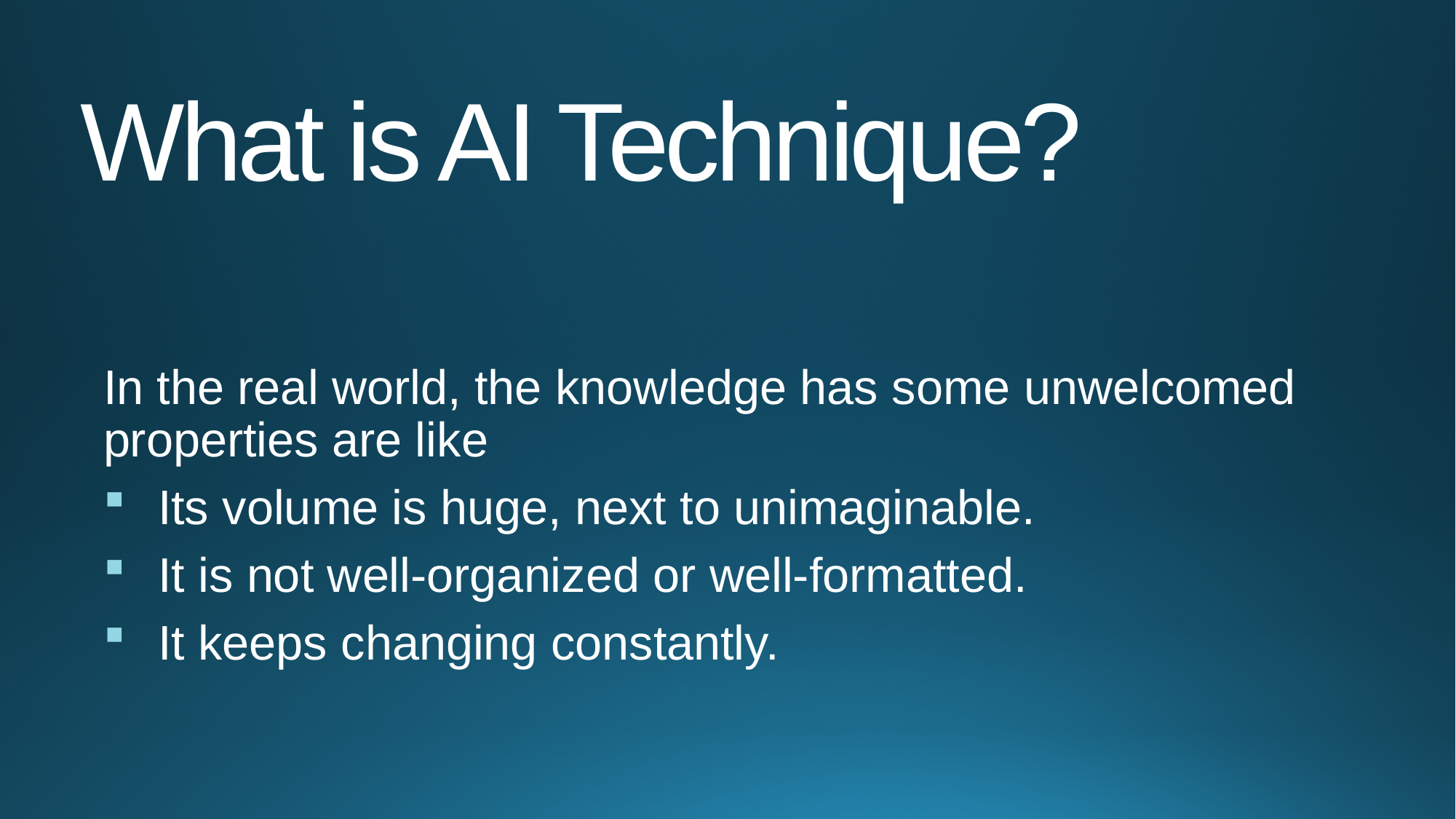

# What is AI Technique?
In the real world, the knowledge has some unwelcomed properties are like
Its volume is huge, next to unimaginable.
It is not well-organized or well-formatted.
It keeps changing constantly.